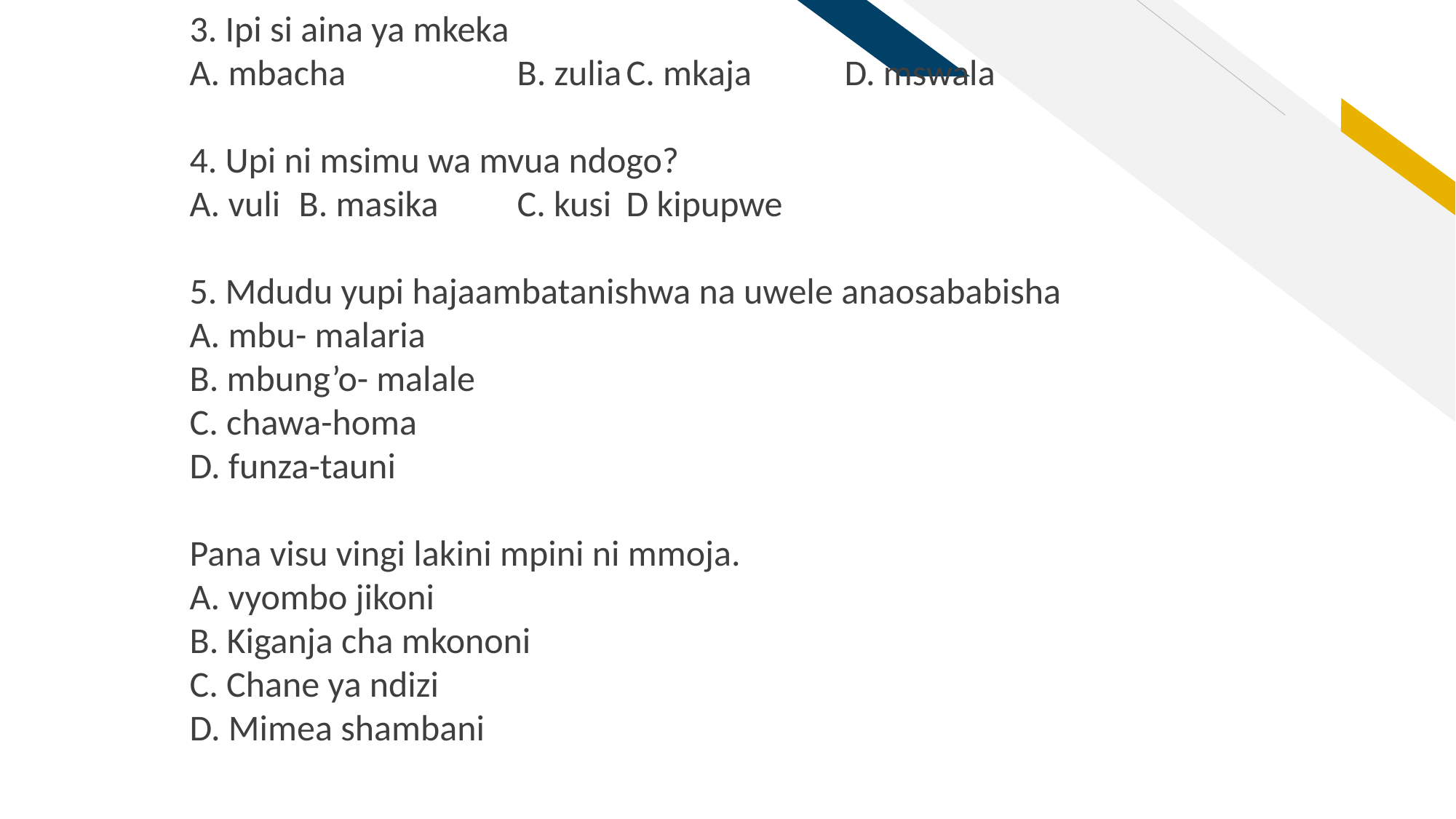

3. Ipi si aina ya mkeka
A. mbacha 		B. zulia	C. mkaja 	D. mswala

4. Upi ni msimu wa mvua ndogo?
A. vuli 	B. masika	C. kusi 	D kipupwe

5. Mdudu yupi hajaambatanishwa na uwele anaosababisha
A. mbu- malaria
B. mbung’o- malale
C. chawa-homa
D. funza-tauni

Pana visu vingi lakini mpini ni mmoja.
A. vyombo jikoni
B. Kiganja cha mkononi
C. Chane ya ndizi
D. Mimea shambani